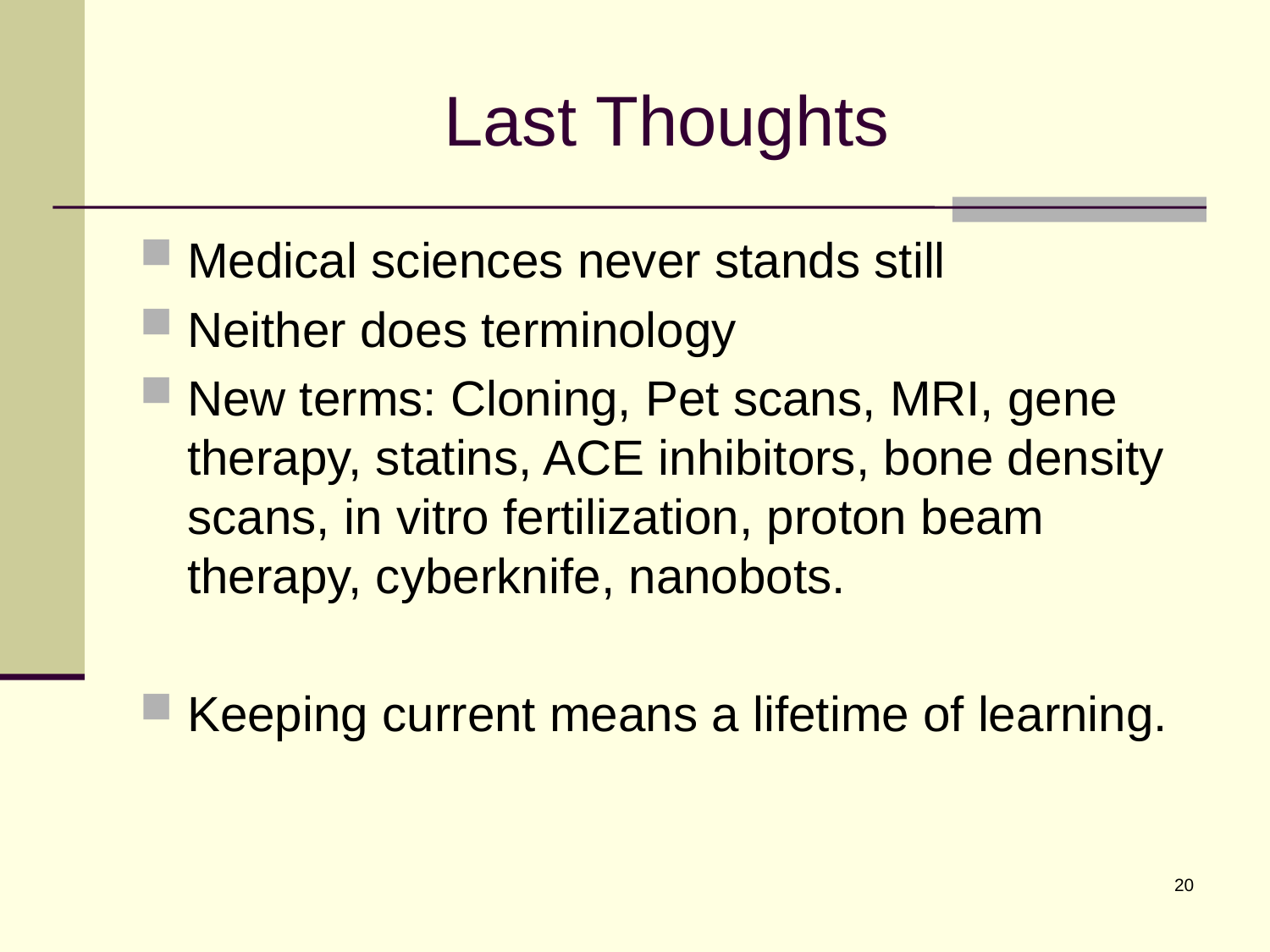

# Last Thoughts
Medical sciences never stands still
Neither does terminology
New terms: Cloning, Pet scans, MRI, gene therapy, statins, ACE inhibitors, bone density scans, in vitro fertilization, proton beam therapy, cyberknife, nanobots.

Keeping current means a lifetime of learning.

20